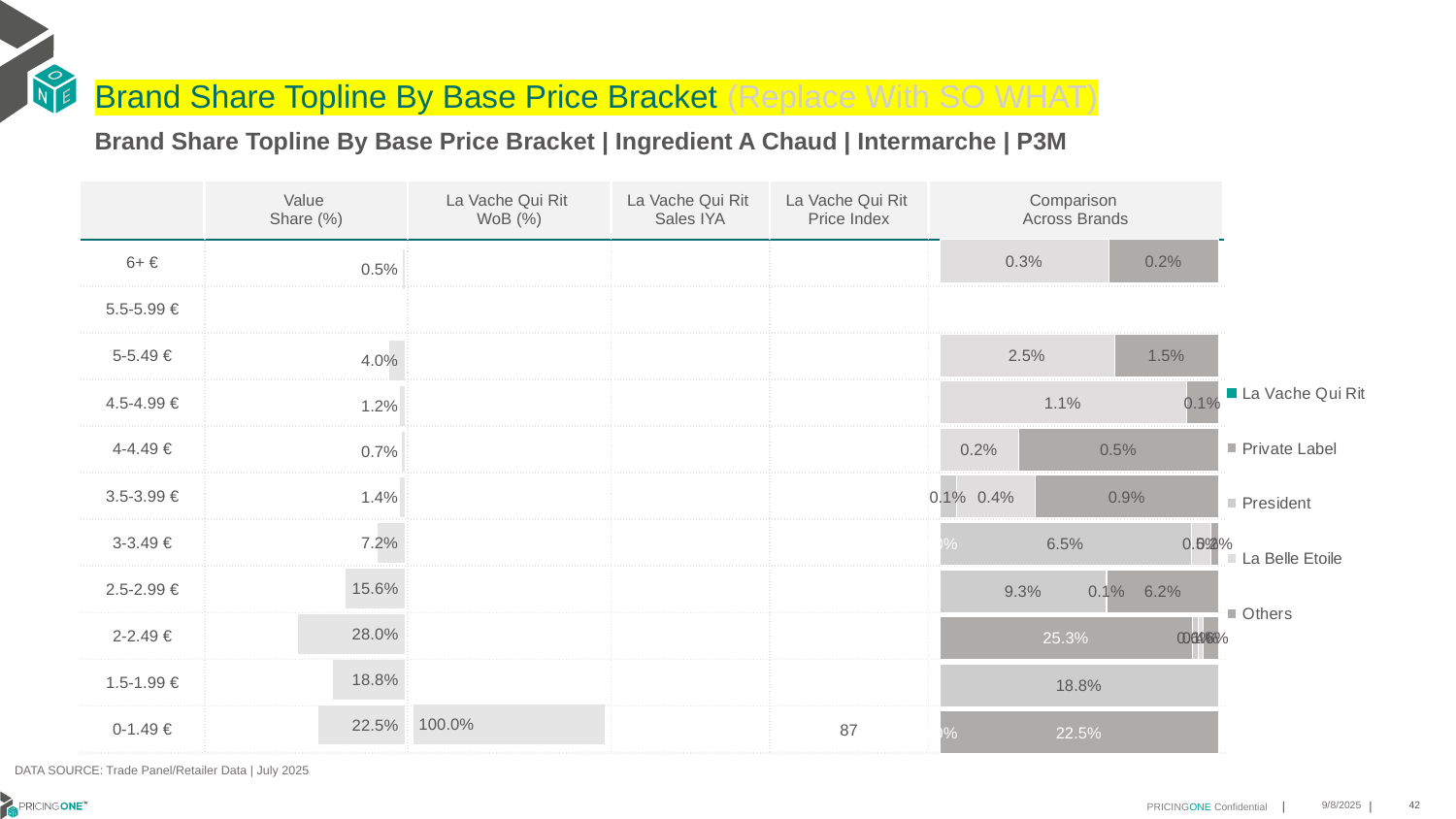

# Brand Share Topline By Base Price Bracket (Replace With SO WHAT)
Brand Share Topline By Base Price Bracket | Ingredient A Chaud | Intermarche | P3M
|  | Value Share (%) | La Vache Qui Rit WoB (%) | La Vache Qui Rit Sales IYA | La Vache Qui Rit Price Index | Comparison Across Brands |
| --- | --- | --- | --- | --- | --- |
| 6+ € |  |  |  |  |  |
| 5.5-5.99 € |  |  |  |  |  |
| 5-5.49 € |  |  |  |  |  |
| 4.5-4.99 € |  |  |  |  |  |
| 4-4.49 € |  |  |  |  |  |
| 3.5-3.99 € |  |  |  |  |  |
| 3-3.49 € |  |  |  |  |  |
| 2.5-2.99 € |  |  |  |  |  |
| 2-2.49 € |  |  |  |  |  |
| 1.5-1.99 € |  |  |  |  |  |
| 0-1.49 € |  |  |  | 87 |  |

### Chart

| Category | La Vache Qui Rit | Private Label | President | La Belle Etoile | Others |
|---|---|---|---|---|---|
| 6+ € | None | None | None | 0.003254230849968512 | 0.0021197982786713182 |
| 5.5-5.99 € | None | None | None | None | None |
| 5-5.49 € | None | None | None | 0.025103459650736213 | 0.014980282689750997 |
| 4.5-4.99 € | None | None | None | 0.010848644028828756 | 0.0014281930047281561 |
| 4-4.49 € | None | None | None | 0.002033456951788802 | 0.005156114115494957 |
| 3.5-3.99 € | None | None | 0.0008477943601995221 | 0.003933590899549175 | 0.009122692150061475 |
| 3-3.49 € | None | 5.747758374234049e-06 | 0.06474812323193954 | 0.005098761483021621 | 0.0019764791731224822 |
| 2.5-2.99 € | None | None | 0.09307170203620588 | 0.0005212966942892272 | 0.06205517348234189 |
| 2-2.49 € | None | 0.25335006847329544 | 0.006385759553774028 | 0.004493247633422965 | 0.01553169263987045 |
| 1.5-1.99 € | None | None | 0.18838515478963205 | None | None |
| 0-1.49 € | 5.872709643239137e-06 | 0.22546756764861703 | None | None | None |

### Chart

| Category | Value Share |
|---|---|
|  | 0.00537402912863983 |

### Chart

| Category | Brand WoB % |
|---|---|
|  | None |
DATA SOURCE: Trade Panel/Retailer Data | July 2025

9/8/2025
42